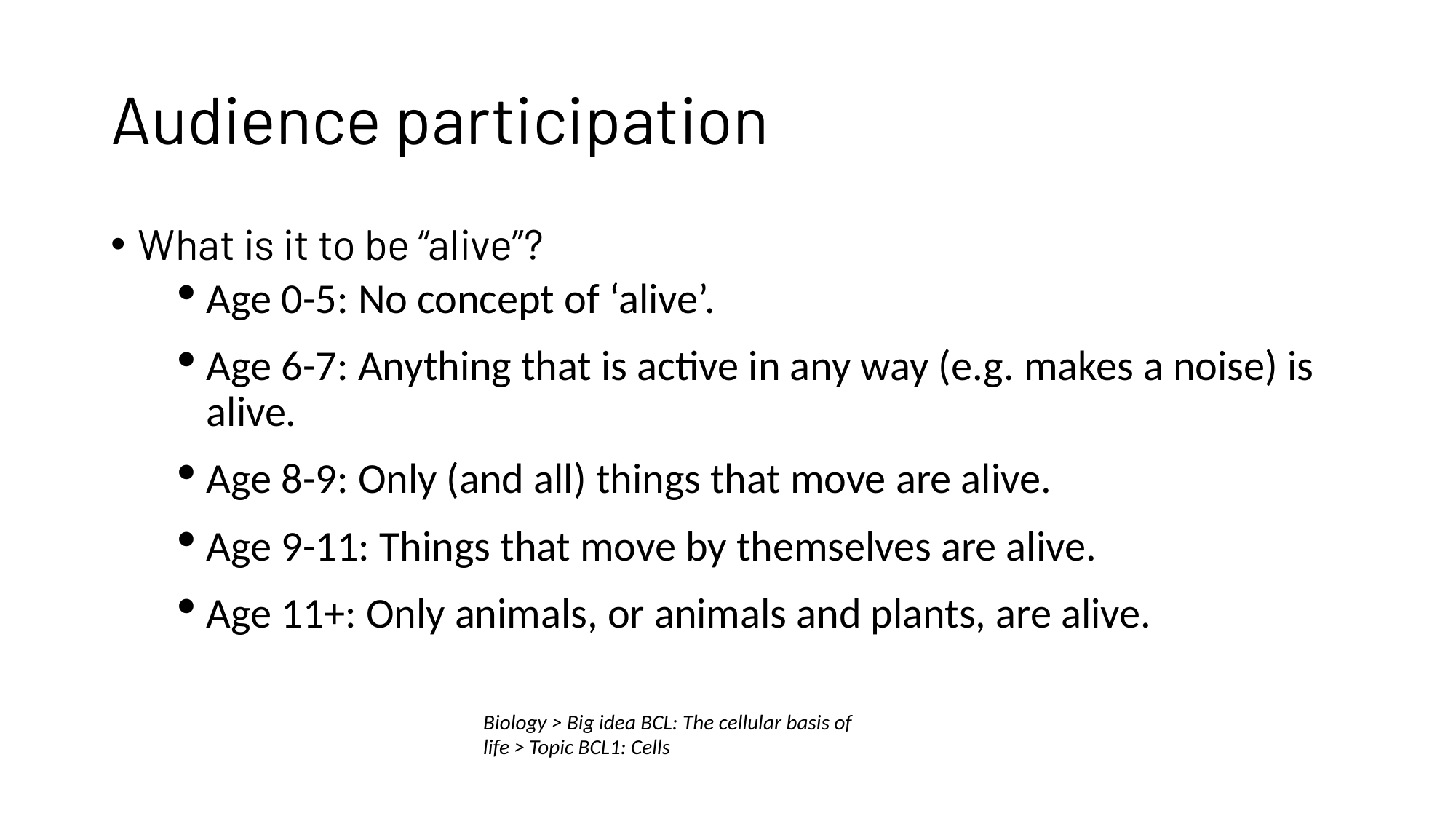

# Audience participation
What is it to be “alive”?
Age 0-5: No concept of ‘alive’.
Age 6-7: Anything that is active in any way (e.g. makes a noise) is alive.
Age 8-9: Only (and all) things that move are alive.
Age 9-11: Things that move by themselves are alive.
Age 11+: Only animals, or animals and plants, are alive.

Biology > Big idea BCL: The cellular basis of life > Topic BCL1: Cells